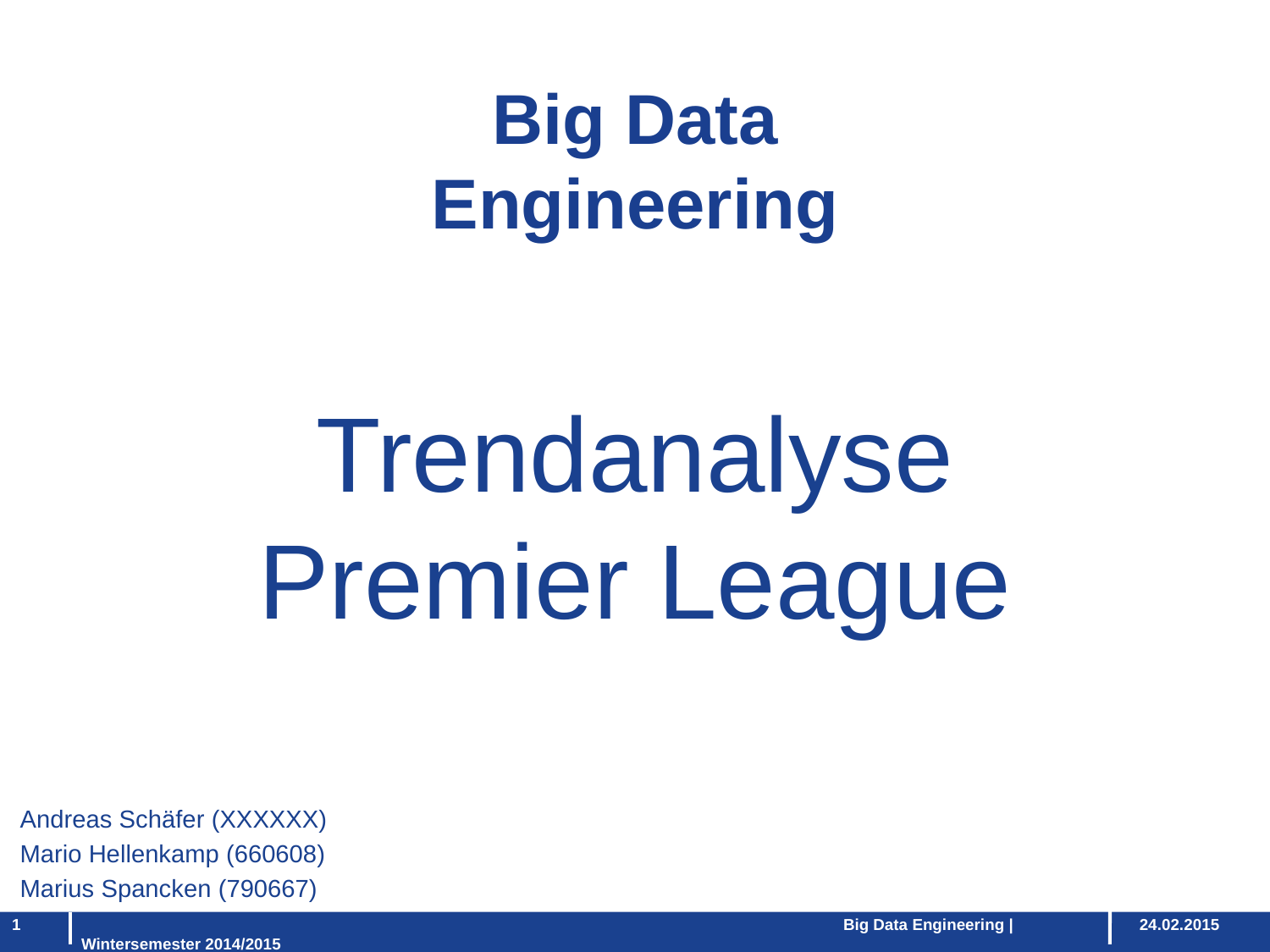

# Big Data Engineering
Trendanalyse Premier League
Andreas Schäfer (XXXXXX)
Mario Hellenkamp (660608)
Marius Spancken (790667)